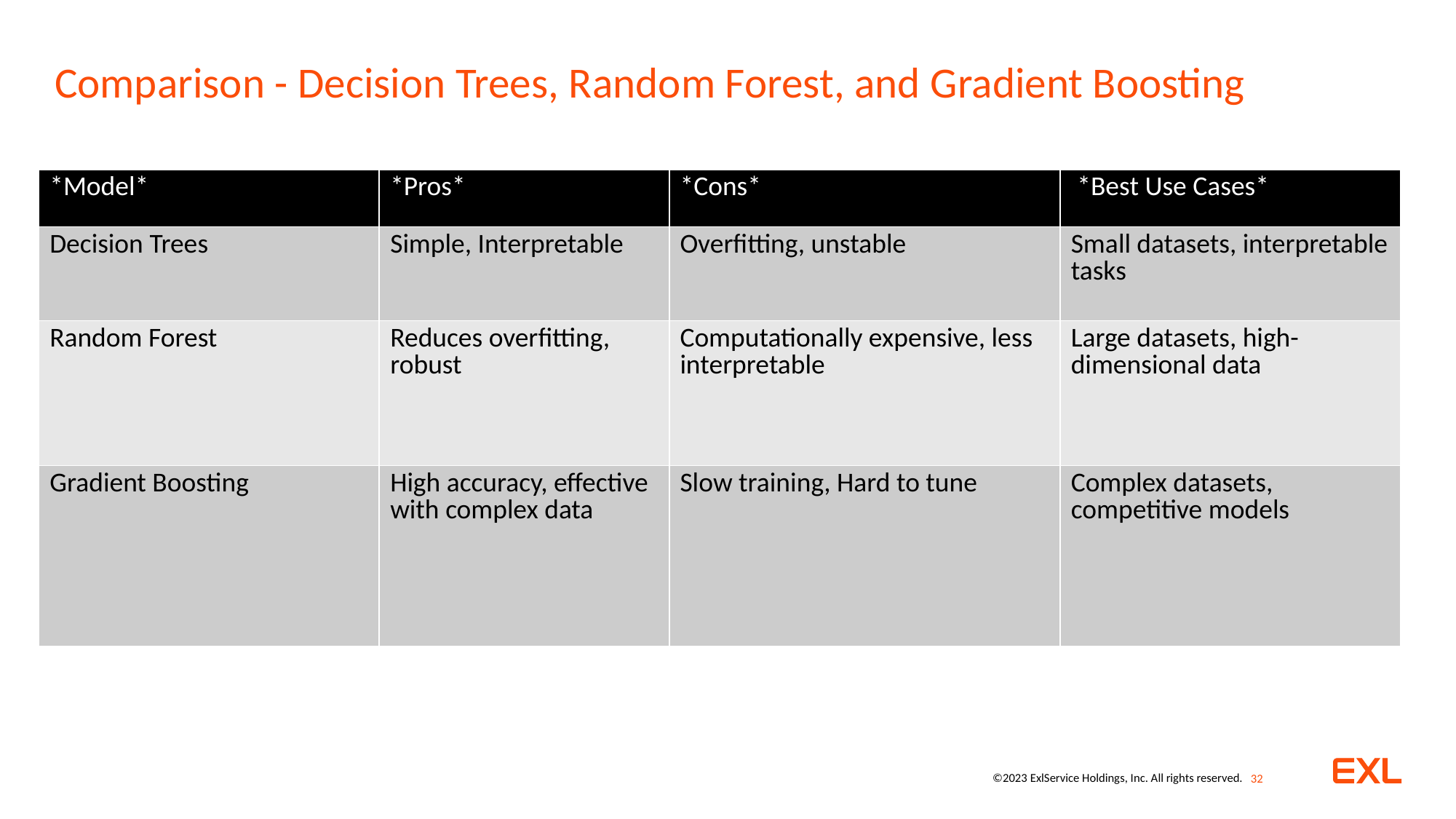

# Comparison - Decision Trees, Random Forest, and Gradient Boosting
| \*Model\* | \*Pros\* | \*Cons\* | \*Best Use Cases\* |
| --- | --- | --- | --- |
| Decision Trees | Simple, Interpretable | Overfitting, unstable | Small datasets, interpretable tasks |
| Random Forest | Reduces overfitting, robust | Computationally expensive, less interpretable | Large datasets, high-dimensional data |
| Gradient Boosting | High accuracy, effective with complex data | Slow training, Hard to tune | Complex datasets, competitive models |